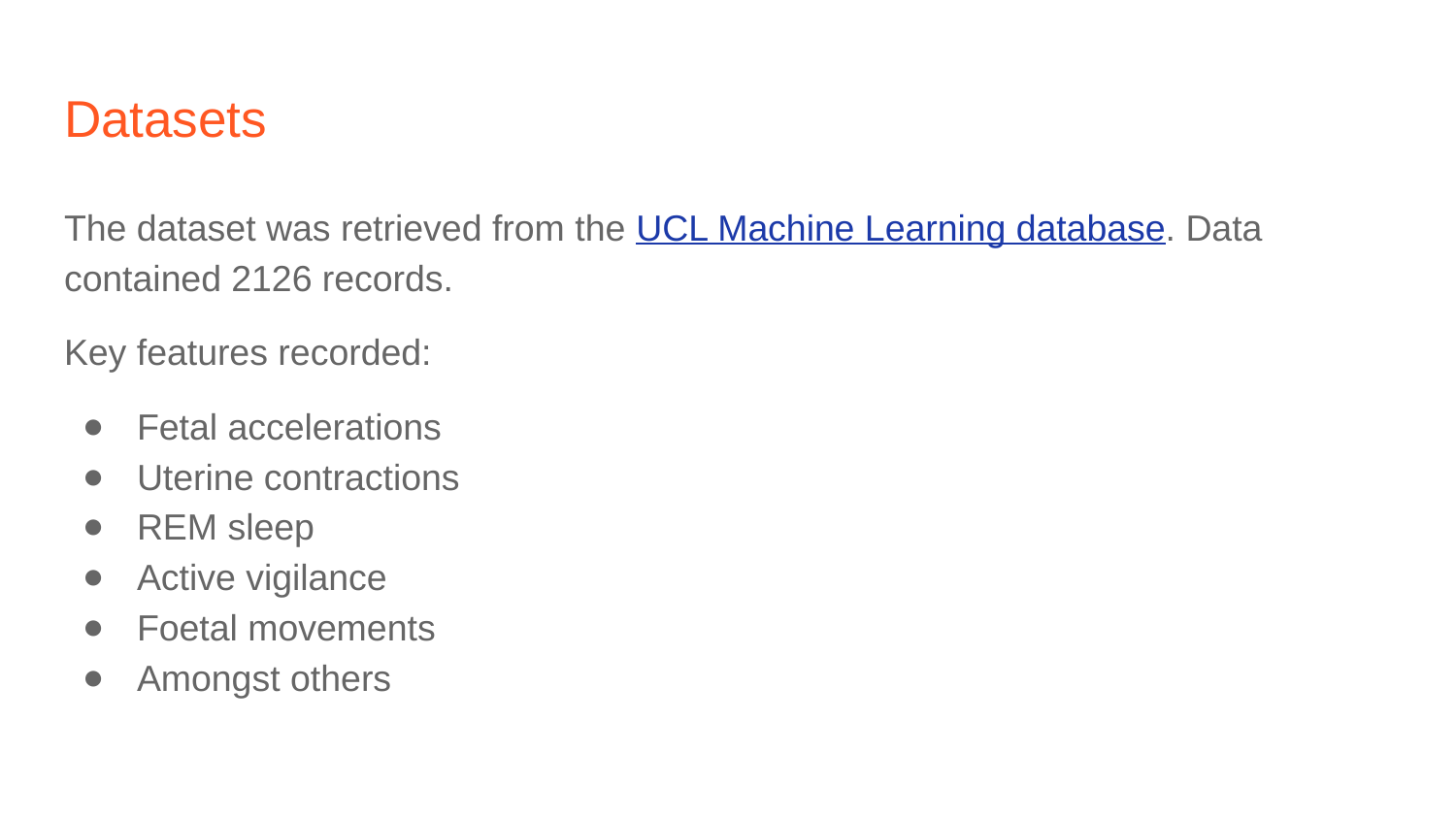

# Datasets
The dataset was retrieved from the UCL Machine Learning database. Data contained 2126 records.
Key features recorded:
Fetal accelerations
Uterine contractions
REM sleep
Active vigilance
Foetal movements
Amongst others